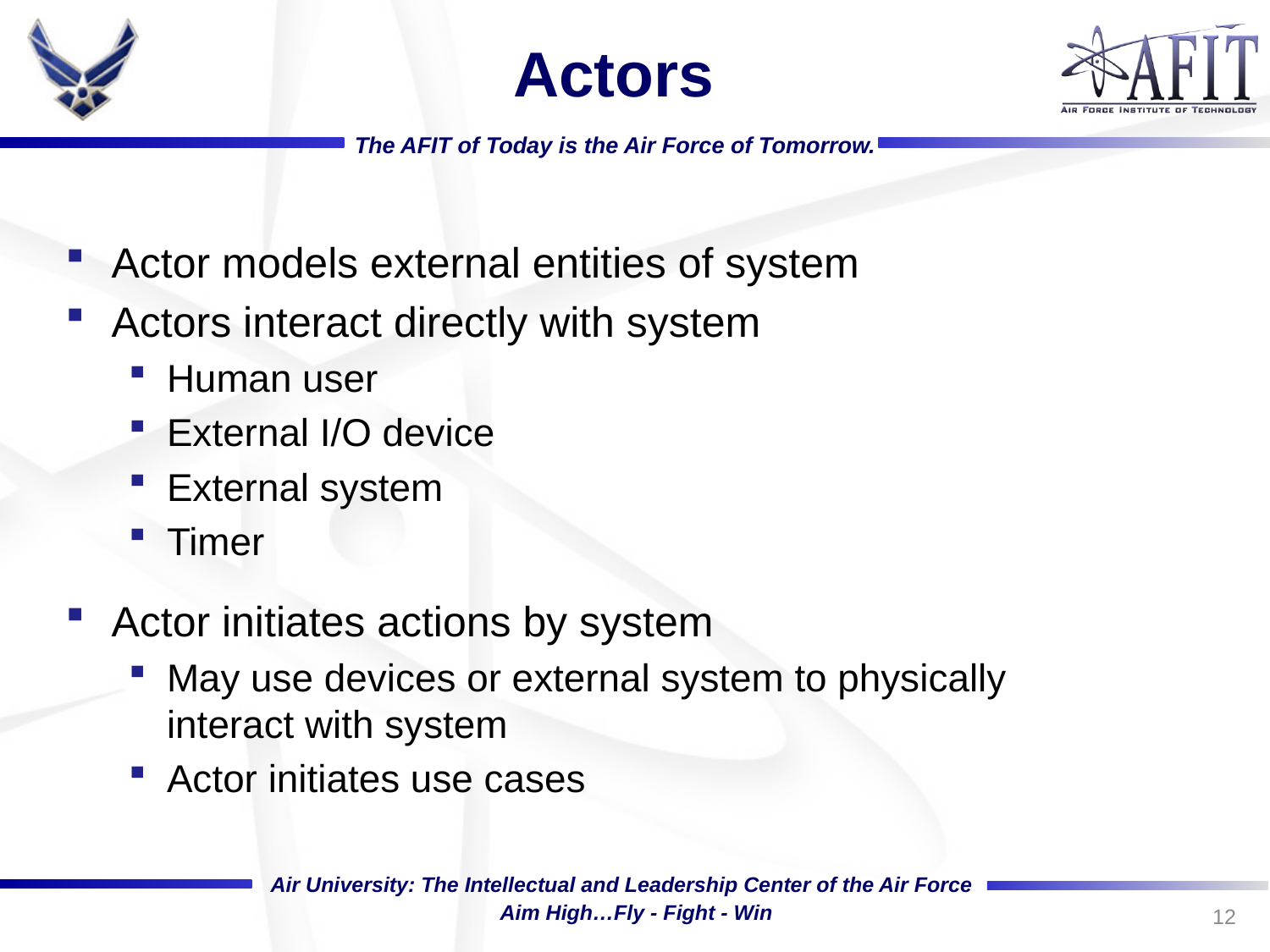

# Actors
Actor models external entities of system
Actors interact directly with system
Human user
External I/O device
External system
Timer
Actor initiates actions by system
May use devices or external system to physically
interact with system
Actor initiates use cases
12